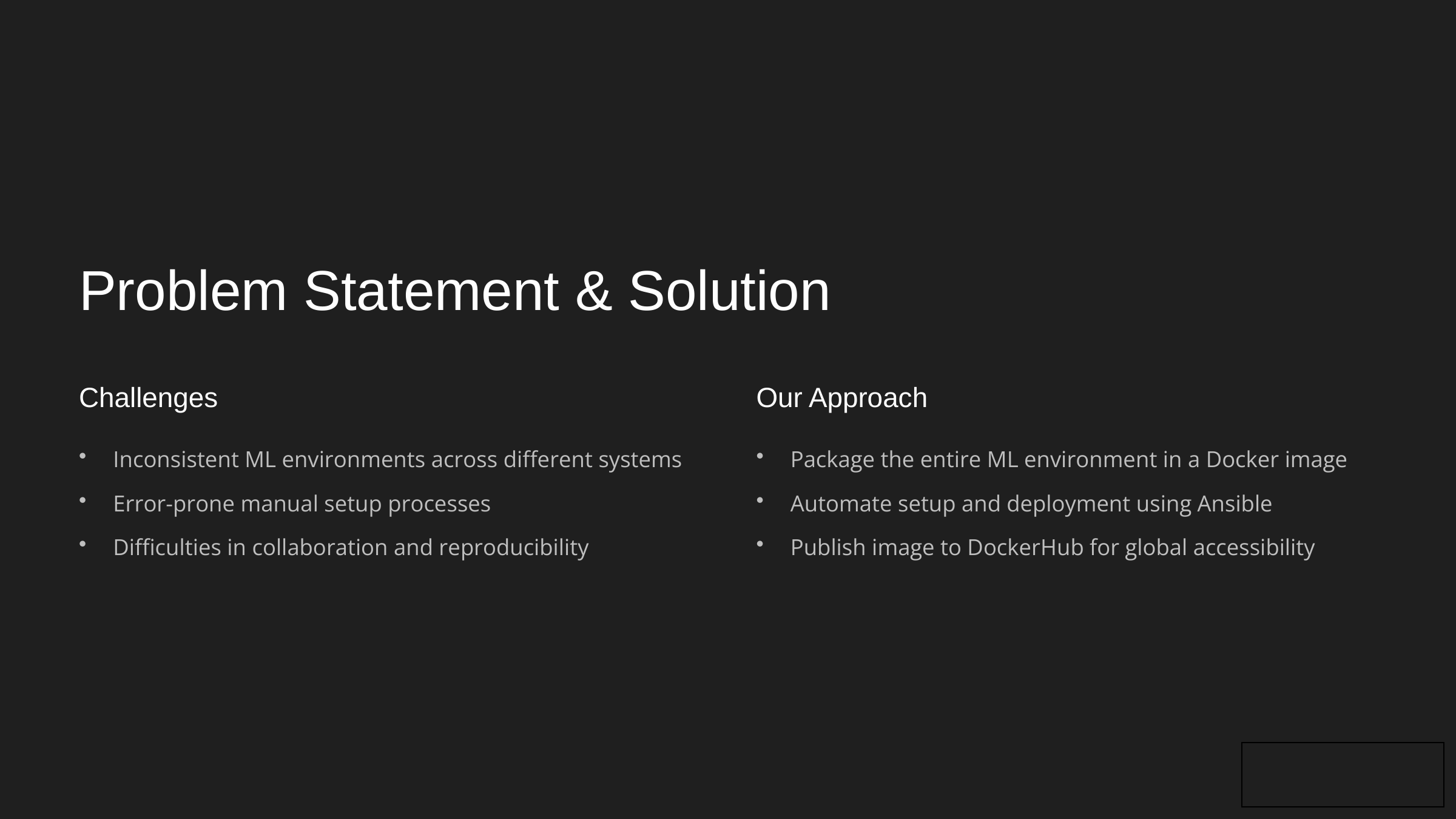

Problem Statement & Solution
Challenges
Our Approach
Inconsistent ML environments across different systems
Package the entire ML environment in a Docker image
Error-prone manual setup processes
Automate setup and deployment using Ansible
Difficulties in collaboration and reproducibility
Publish image to DockerHub for global accessibility